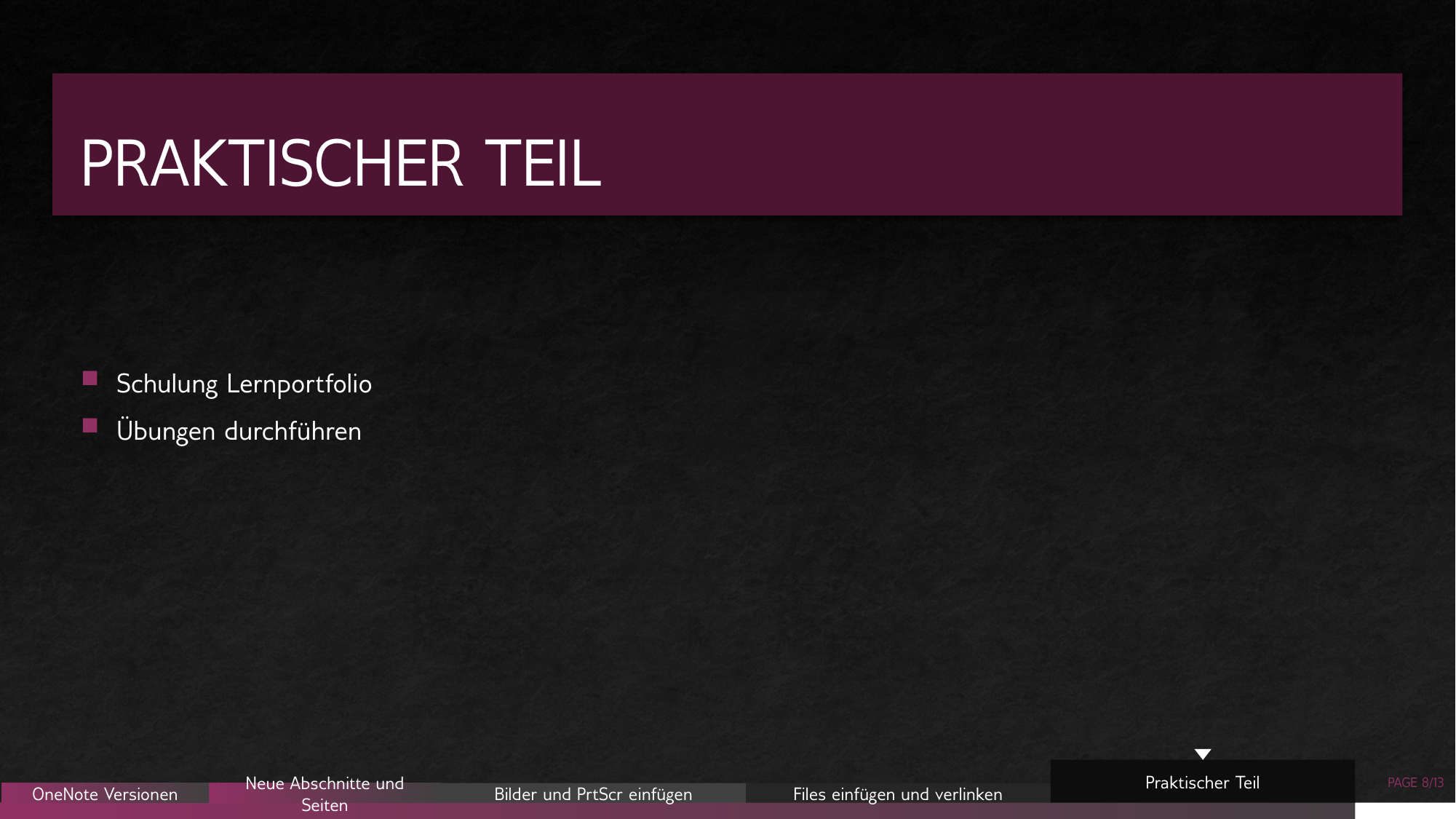

# Praktischer Teil
Schulung Lernportfolio
Übungen durchführen

Praktischer Teil
PAGE 8/13
OneNote Versionen
Neue Abschnitte und Seiten
Files einfügen und verlinken
Bilder und PrtScr einfügen